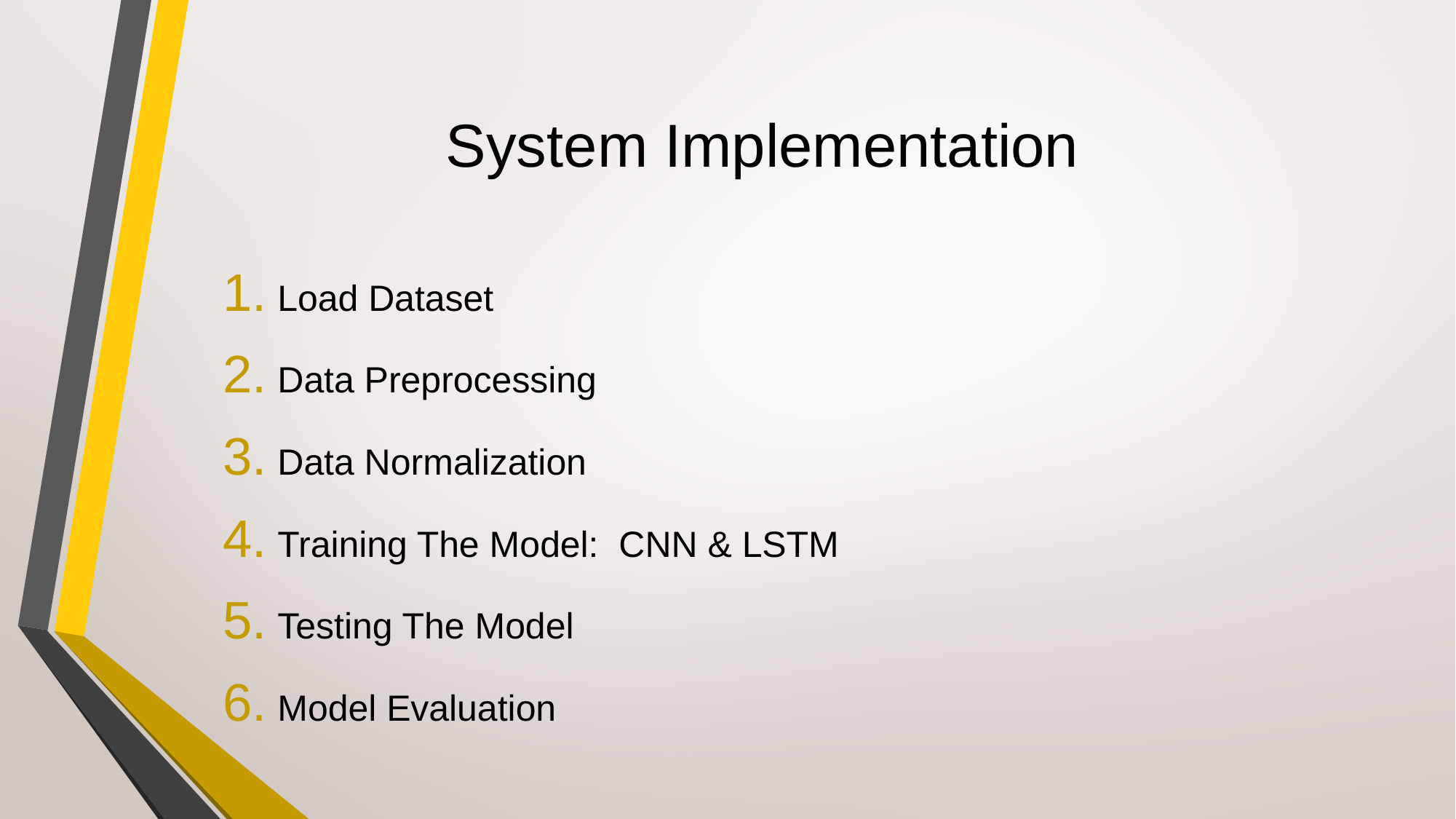

# System Implementation
Load Dataset
Data Preprocessing
Data Normalization
Training The Model:  CNN & LSTM
Testing The Model
Model Evaluation